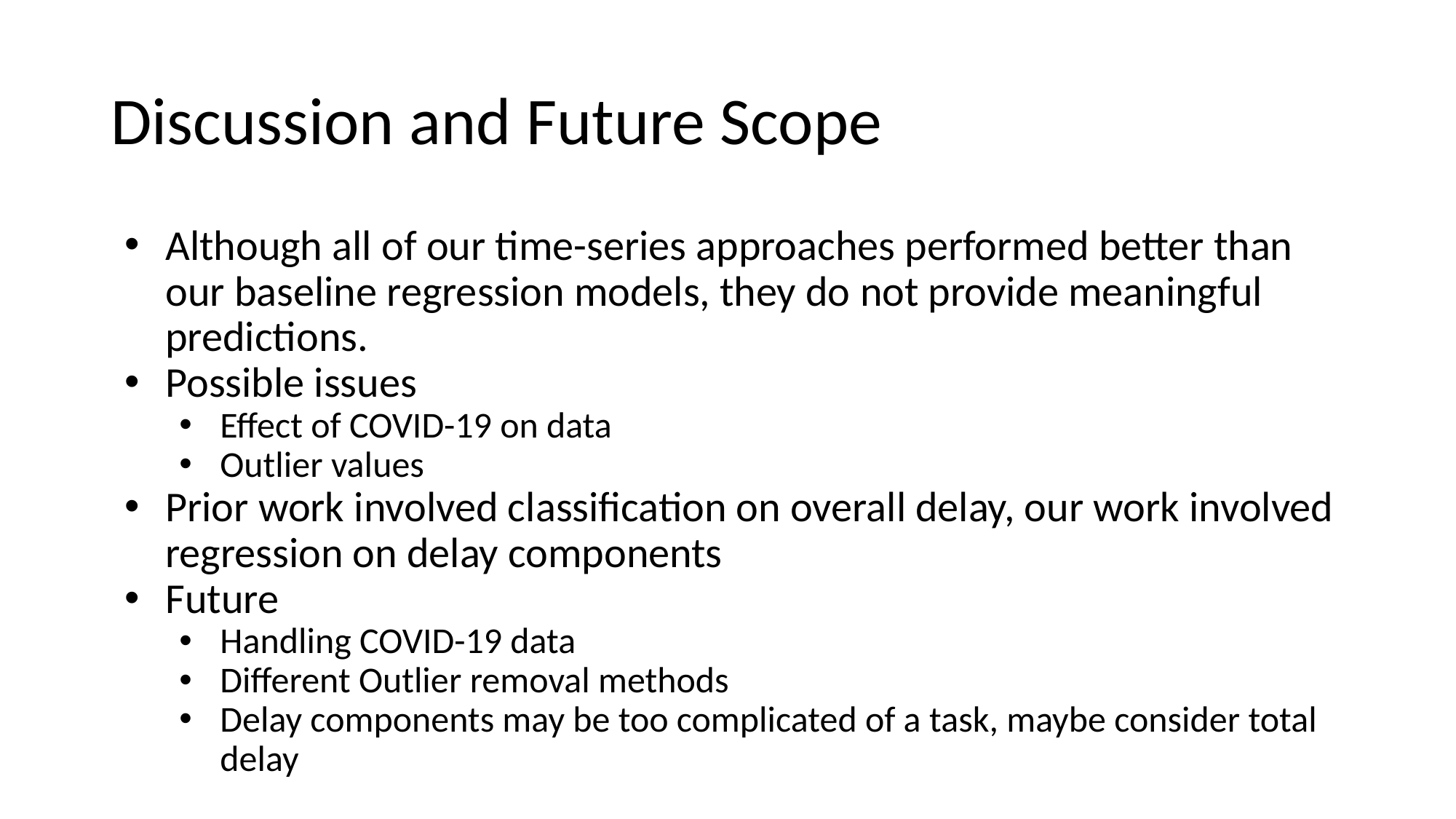

# Discussion and Future Scope
Although all of our time-series approaches performed better than our baseline regression models, they do not provide meaningful predictions.
Possible issues
Effect of COVID-19 on data
Outlier values
Prior work involved classification on overall delay, our work involved regression on delay components
Future
Handling COVID-19 data
Different Outlier removal methods
Delay components may be too complicated of a task, maybe consider total delay